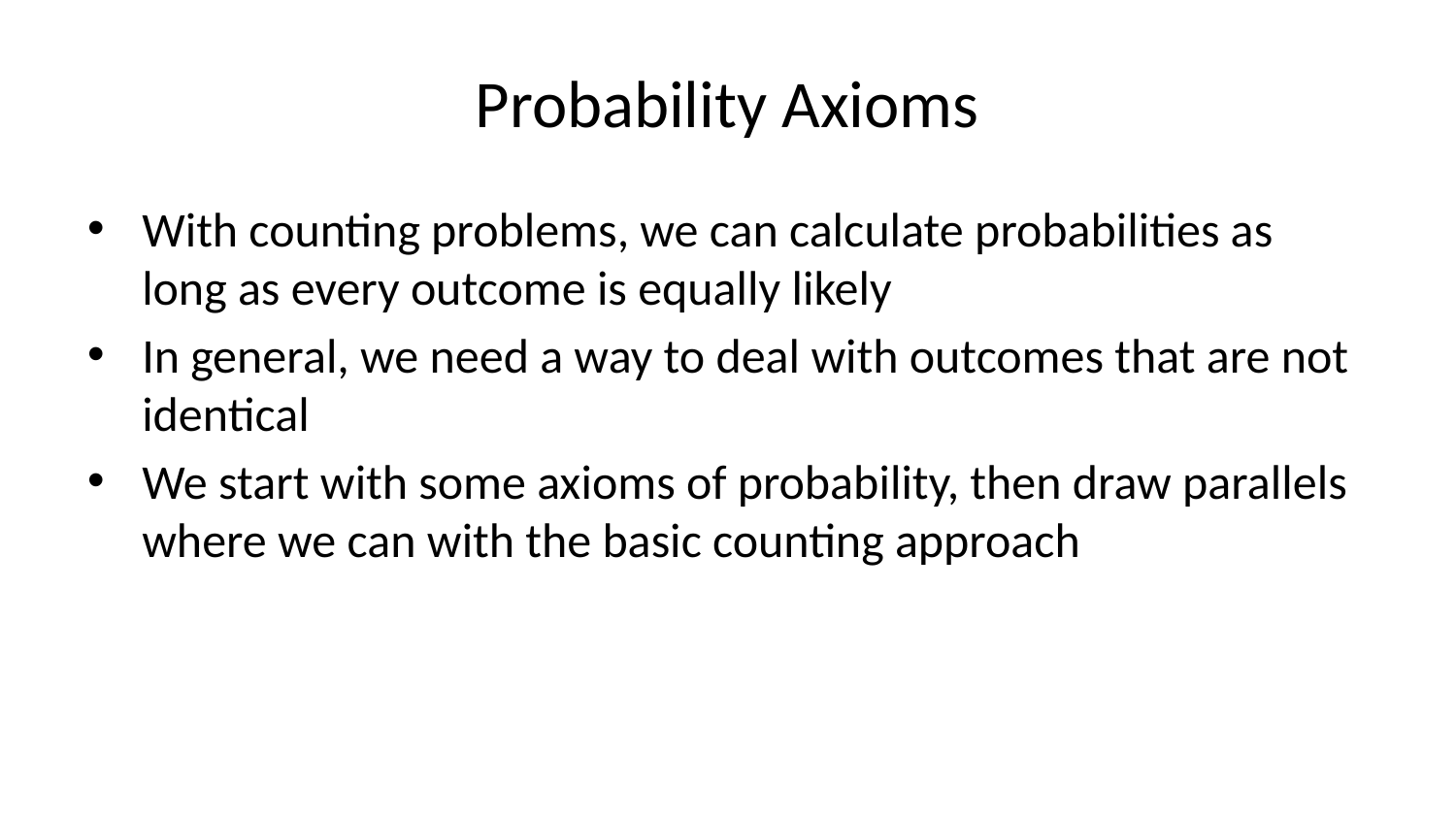

# Probability Axioms
With counting problems, we can calculate probabilities as long as every outcome is equally likely
In general, we need a way to deal with outcomes that are not identical
We start with some axioms of probability, then draw parallels where we can with the basic counting approach